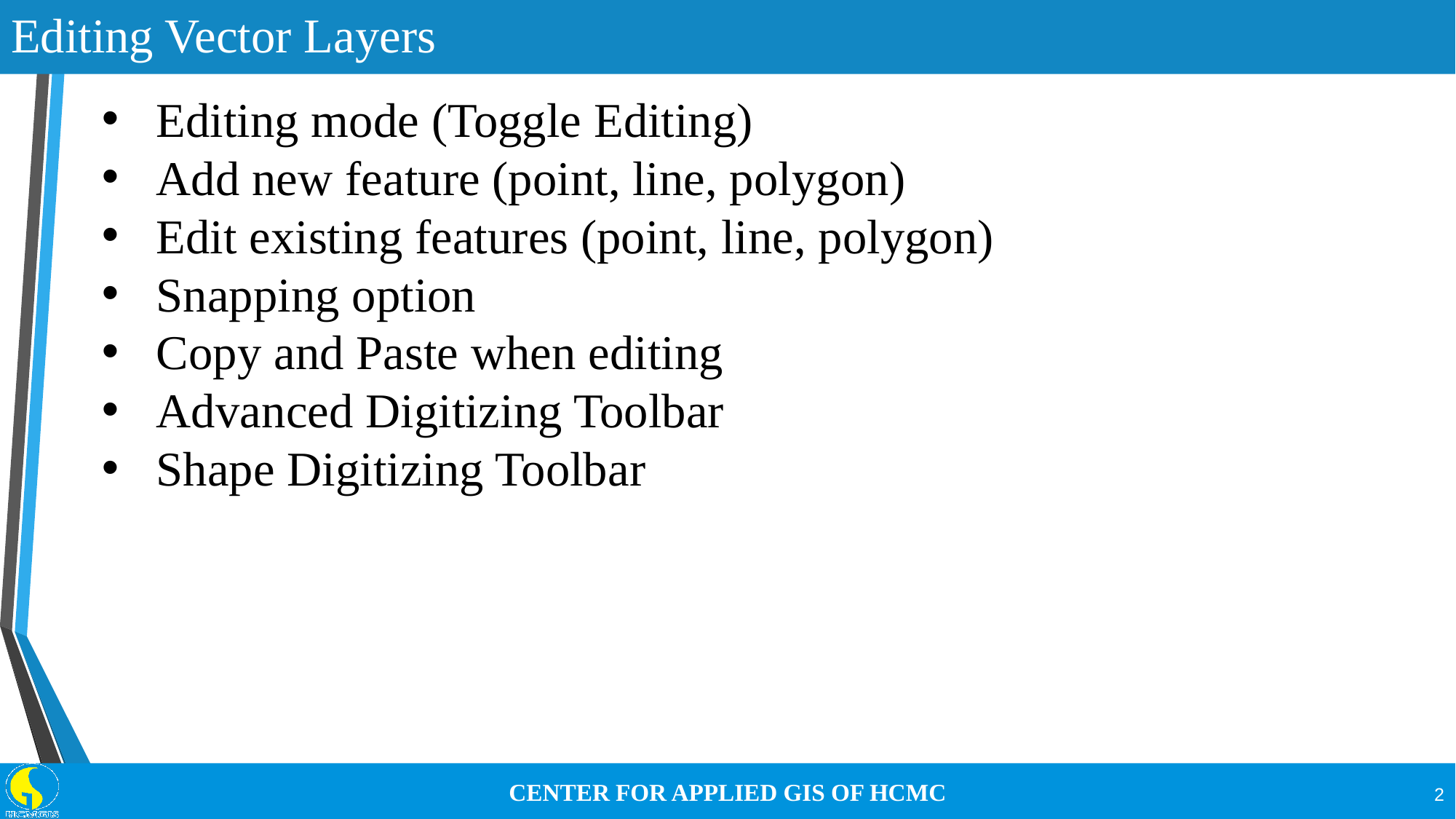

# Editing Vector Layers
Editing mode (Toggle Editing)
Add new feature (point, line, polygon)
Edit existing features (point, line, polygon)
Snapping option
Copy and Paste when editing
Advanced Digitizing Toolbar
Shape Digitizing Toolbar
2